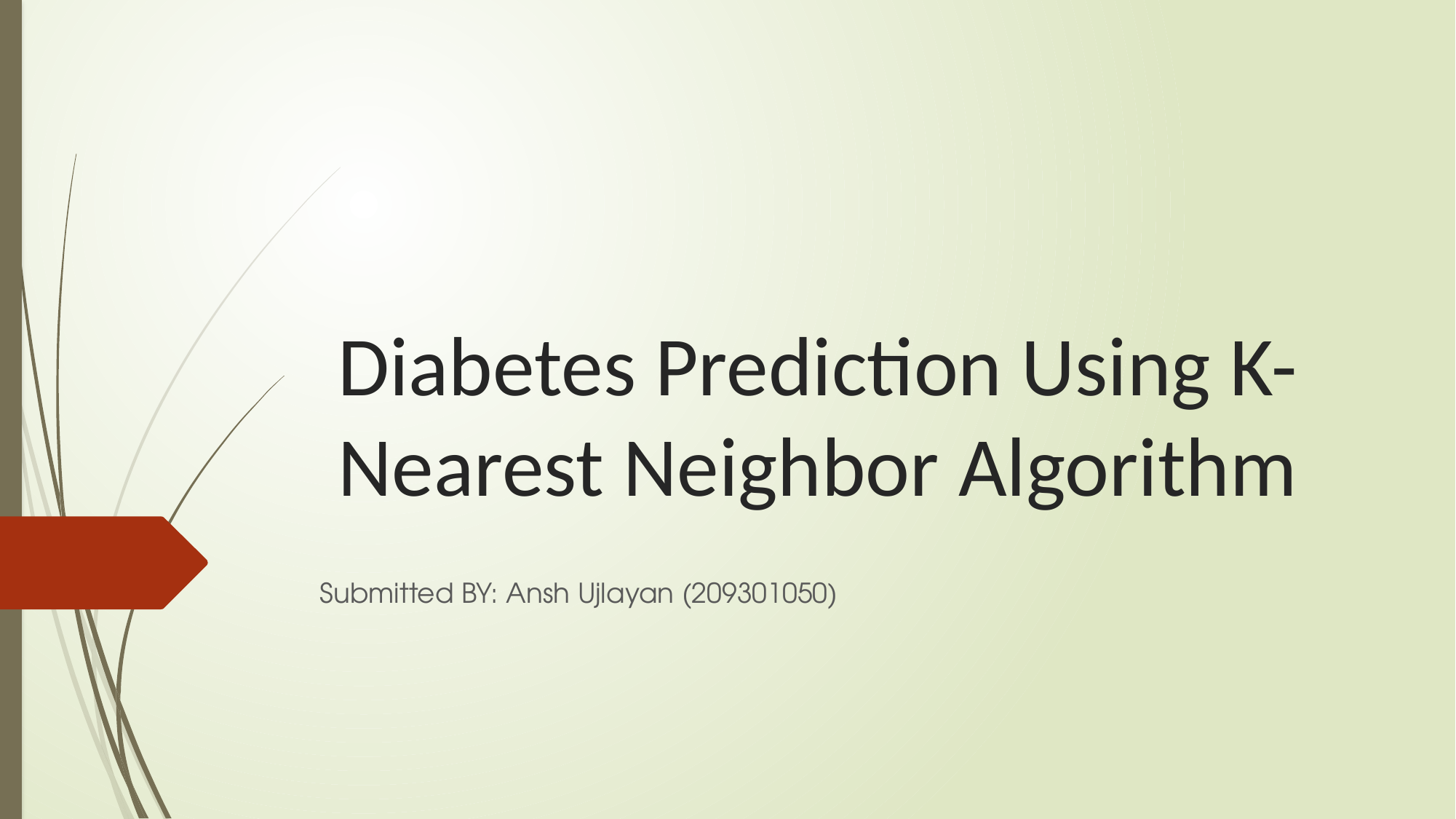

# Diabetes Prediction Using K-Nearest Neighbor Algorithm
Submitted BY: Ansh Ujlayan (209301050)